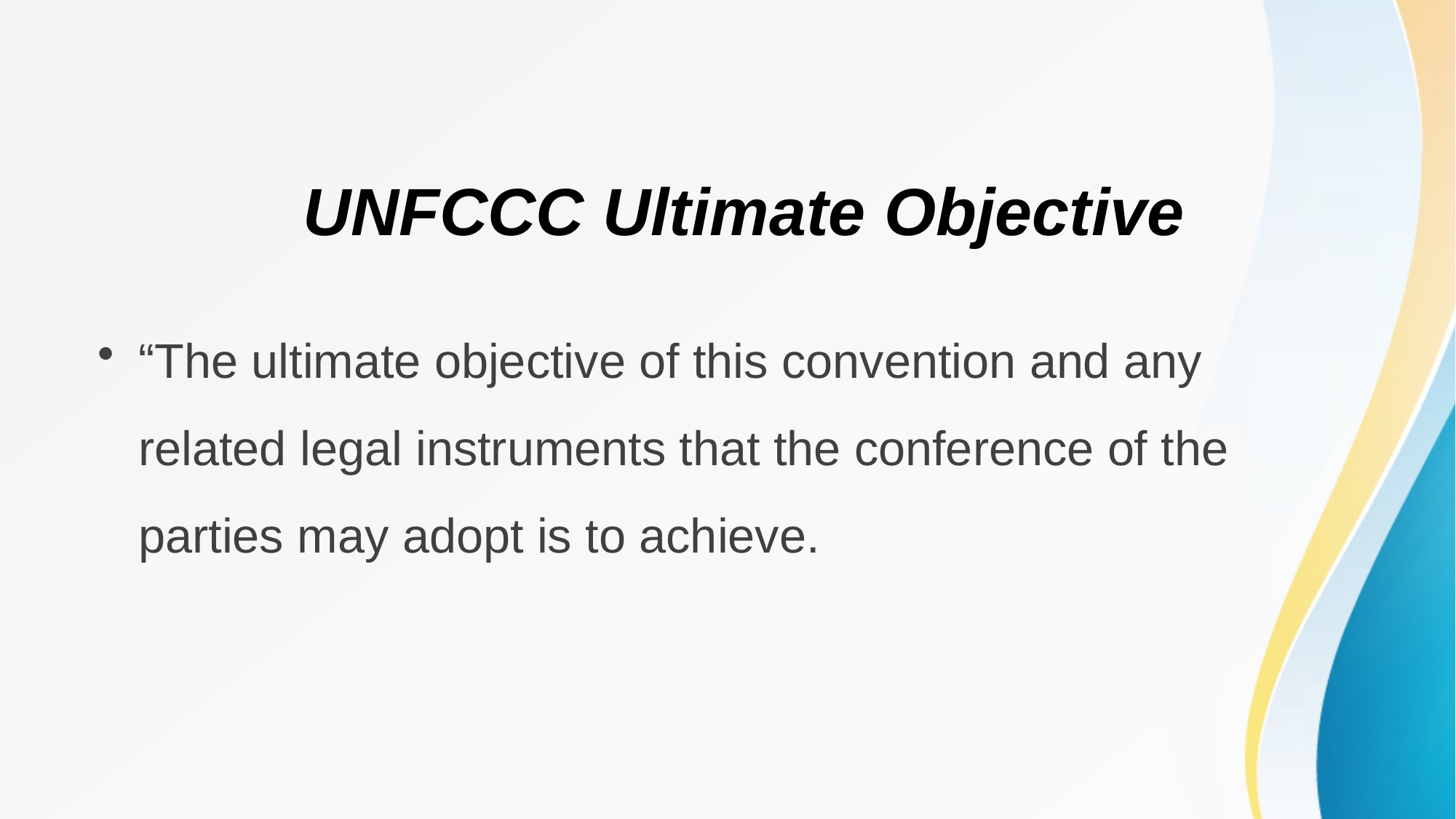

# UNFCCC Ultimate Objective
“The ultimate objective of this convention and any related legal instruments that the conference of the parties may adopt is to achieve.